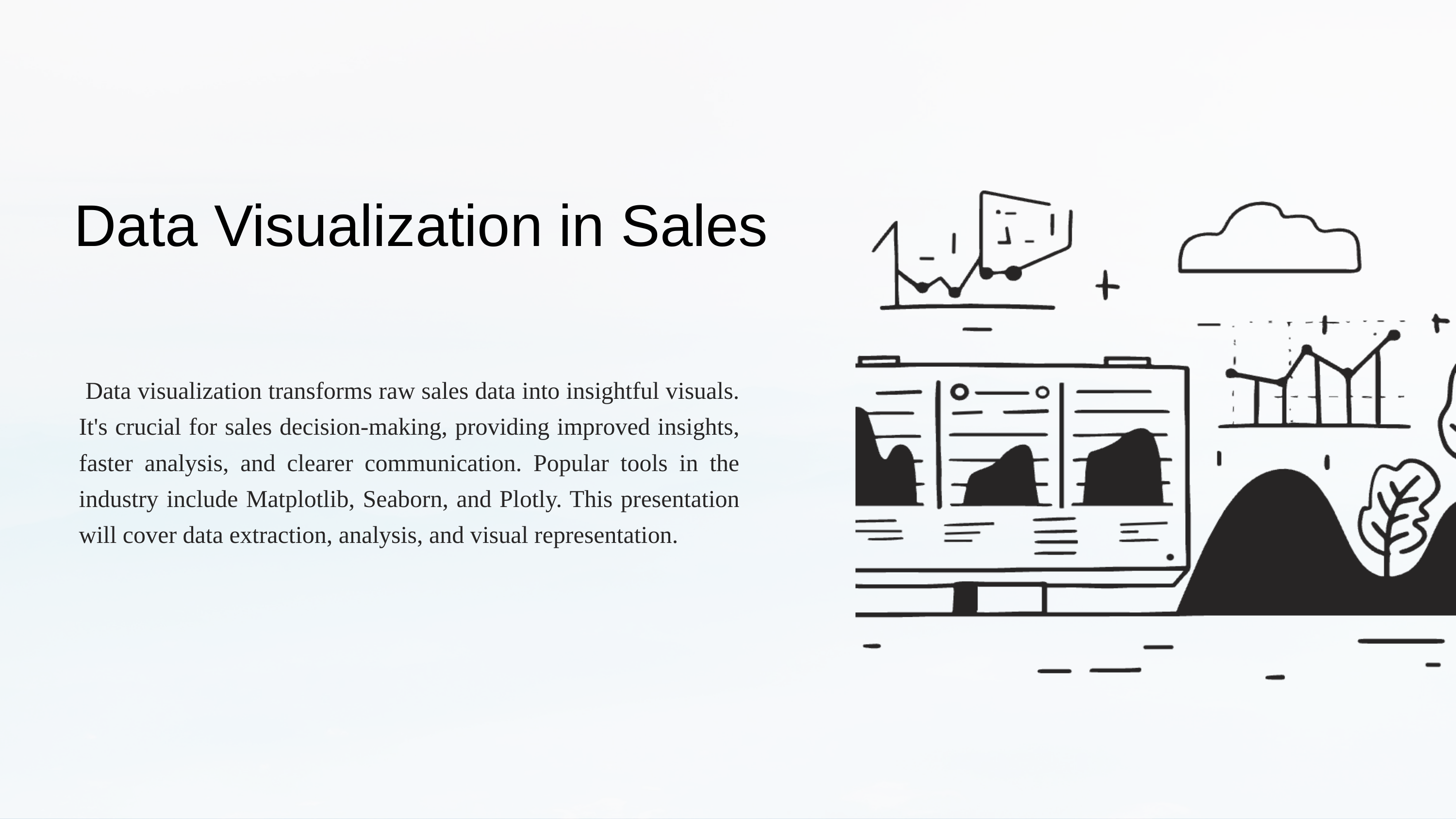

Data Visualization in Sales

 Data visualization transforms raw sales data into insightful visuals. It's crucial for sales decision-making, providing improved insights, faster analysis, and clearer communication. Popular tools in the industry include Matplotlib, Seaborn, and Plotly. This presentation will cover data extraction, analysis, and visual representation.